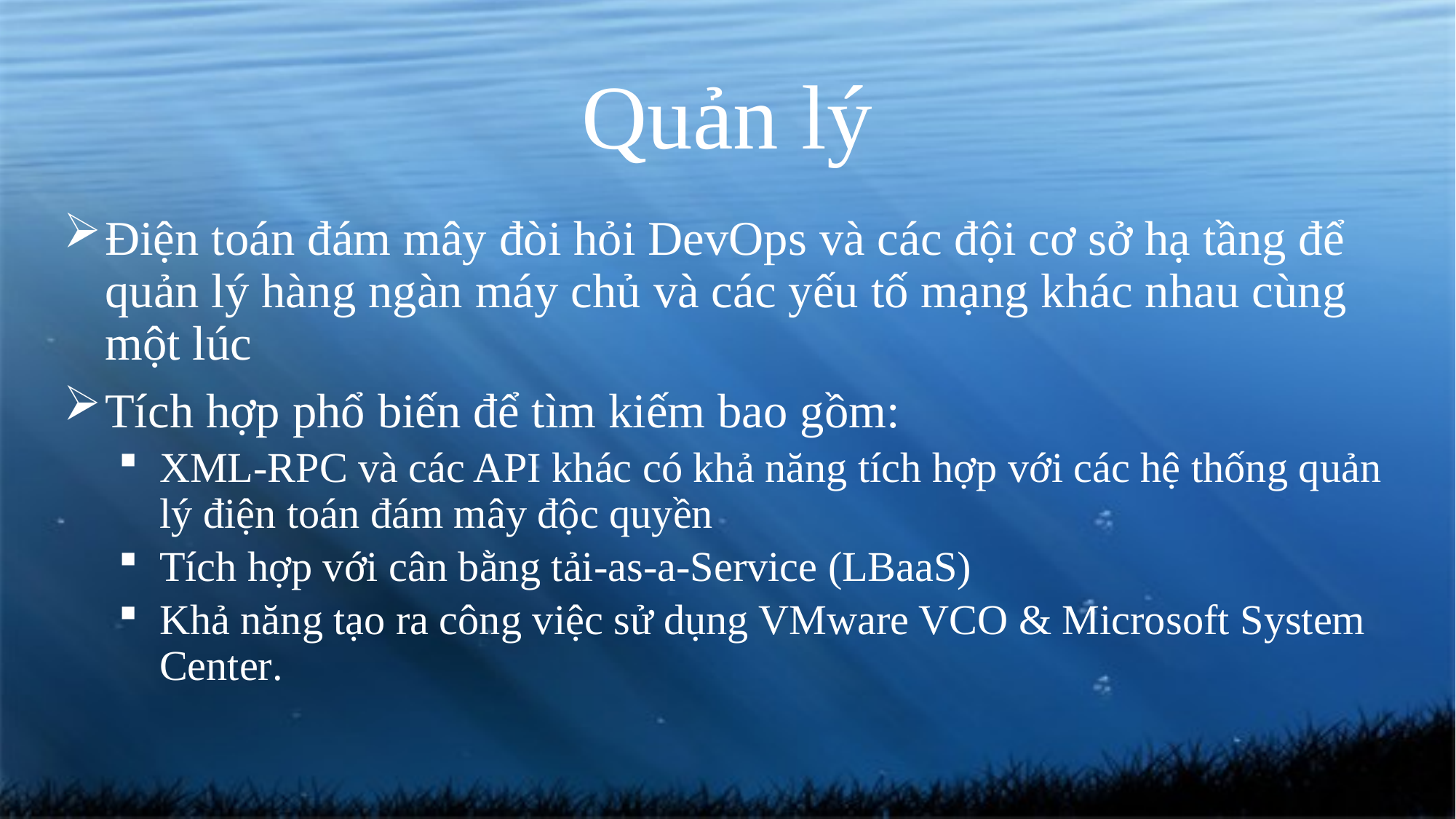

# Quản lý
Điện toán đám mây đòi hỏi DevOps và các đội cơ sở hạ tầng để quản lý hàng ngàn máy chủ và các yếu tố mạng khác nhau cùng một lúc
Tích hợp phổ biến để tìm kiếm bao gồm:
XML-RPC và các API khác có khả năng tích hợp với các hệ thống quản lý điện toán đám mây độc quyền
Tích hợp với cân bằng tải-as-a-Service (LBaaS)
Khả năng tạo ra công việc sử dụng VMware VCO & Microsoft System Center.